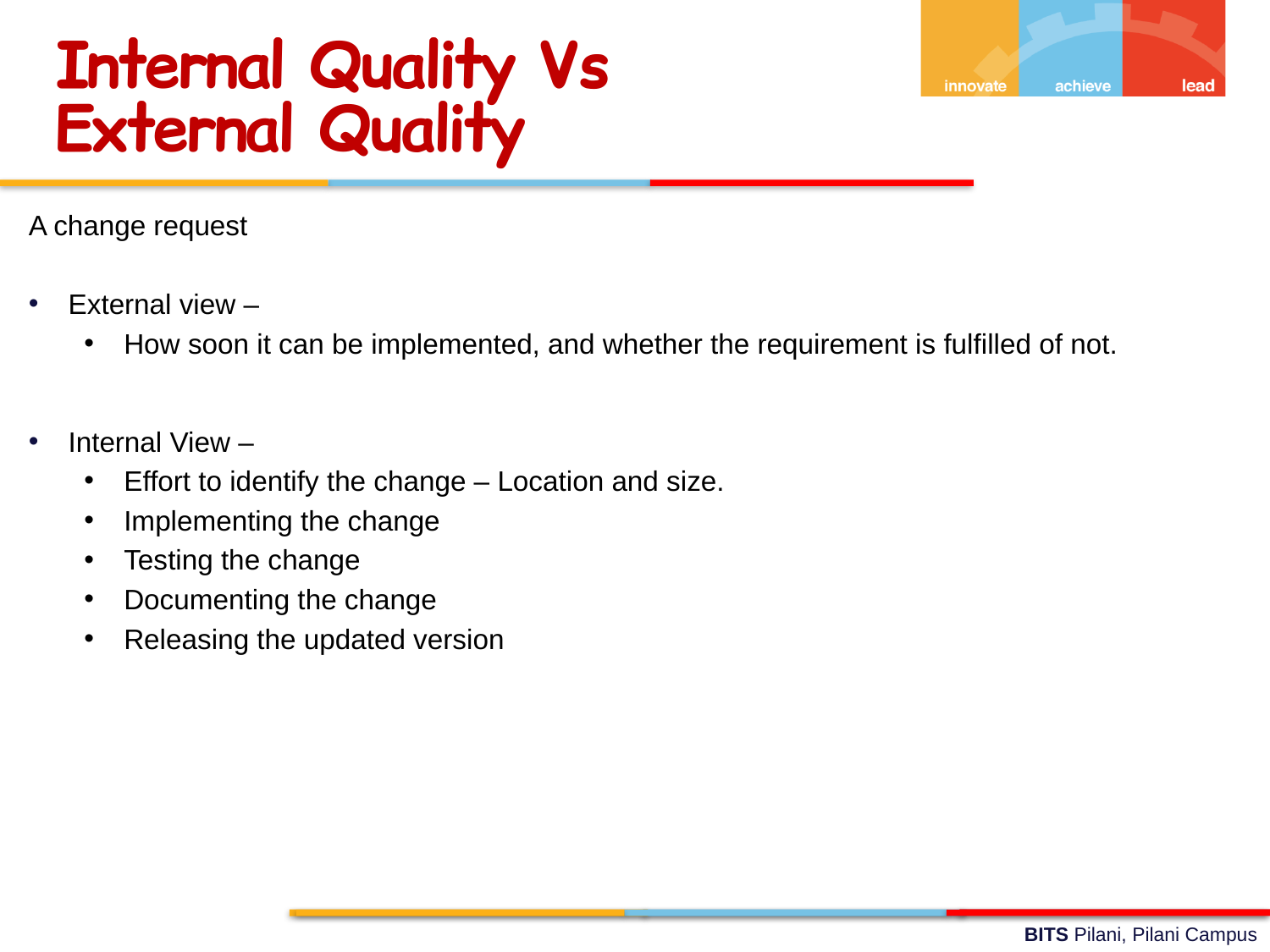

Internal Quality Vs
External Quality
A change request

External view –
How soon it can be implemented, and whether the requirement is fulfilled of not.

Internal View –
Effort to identify the change – Location and size.
Implementing the change
Testing the change
Documenting the change
Releasing the updated version